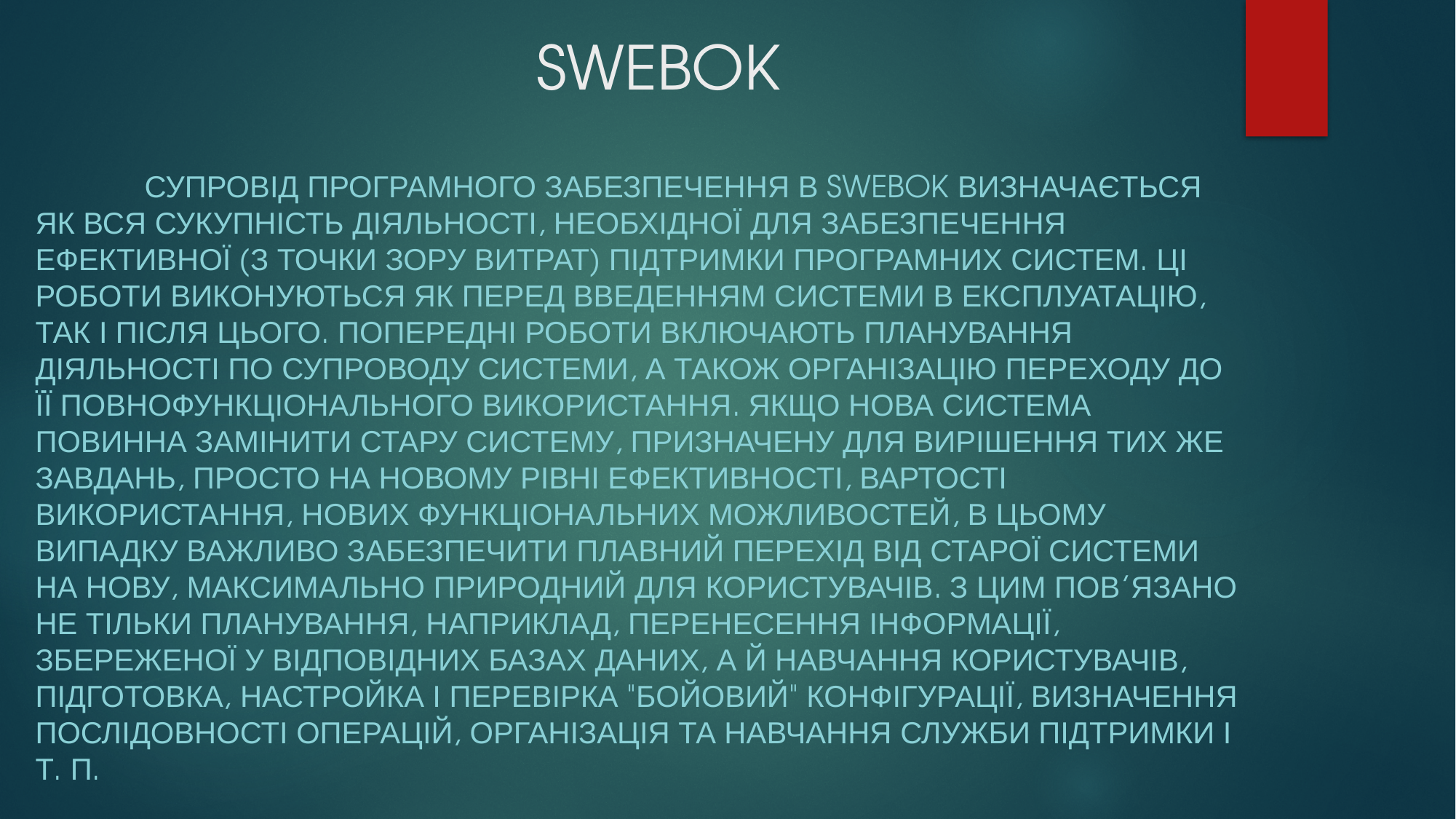

# SWEBOK
	Супровід програмного забезпечення в SWEBOK визначається як вся сукупність діяльності, необхідної для забезпечення ефективної (з точки зору витрат) підтримки програмних систем. Ці роботи виконуються як перед введенням системи в експлуатацію, так і після цього. Попередні роботи включають планування діяльності по супроводу системи, а також організацію переходу до її повнофункціонального використання. Якщо нова система повинна замінити стару систему, призначену для вирішення тих же завдань, просто на новому рівні ефективності, вартості використання, нових функціональних можливостей, в цьому випадку важливо забезпечити плавний перехід від старої системи на нову, максимально природний для користувачів. З цим пов’язано не тільки планування, наприклад, перенесення інформації, збереженої у відповідних базах даних, а й навчання користувачів, підготовка, настройка і перевірка "бойовий" конфігурації, визначення послідовності операцій, організація та навчання служби підтримки і т. п.